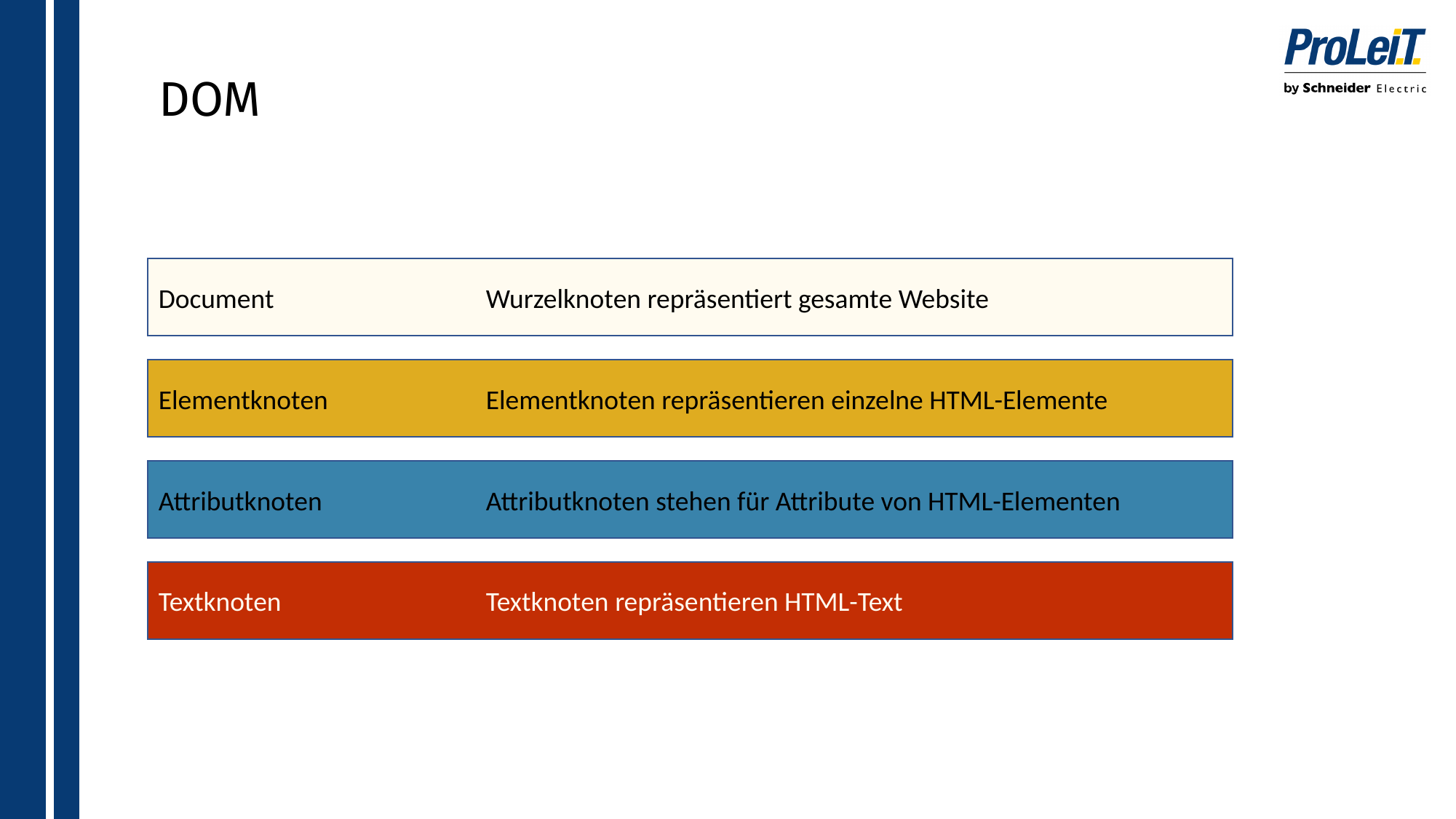

# DOM
Document		Wurzelknoten repräsentiert gesamte Website
Elementknoten		Elementknoten repräsentieren einzelne HTML-Elemente
Attributknoten		Attributknoten stehen für Attribute von HTML-Elementen
Textknoten		Textknoten repräsentieren HTML-Text